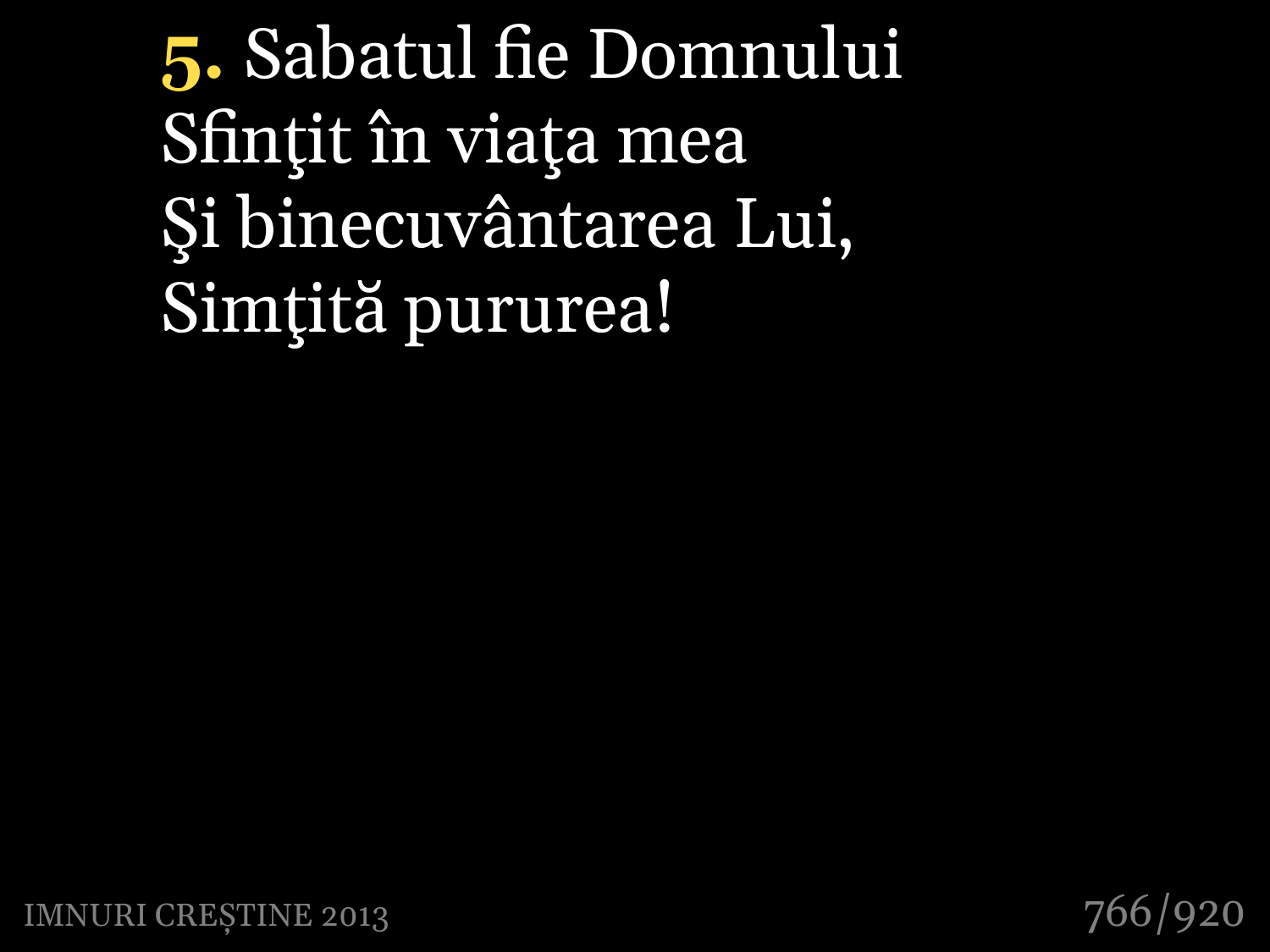

5. Sabatul fie Domnului
Sfinţit în viaţa mea
Şi binecuvântarea Lui,
Simţită pururea!
766/920
IMNURI CREȘTINE 2013